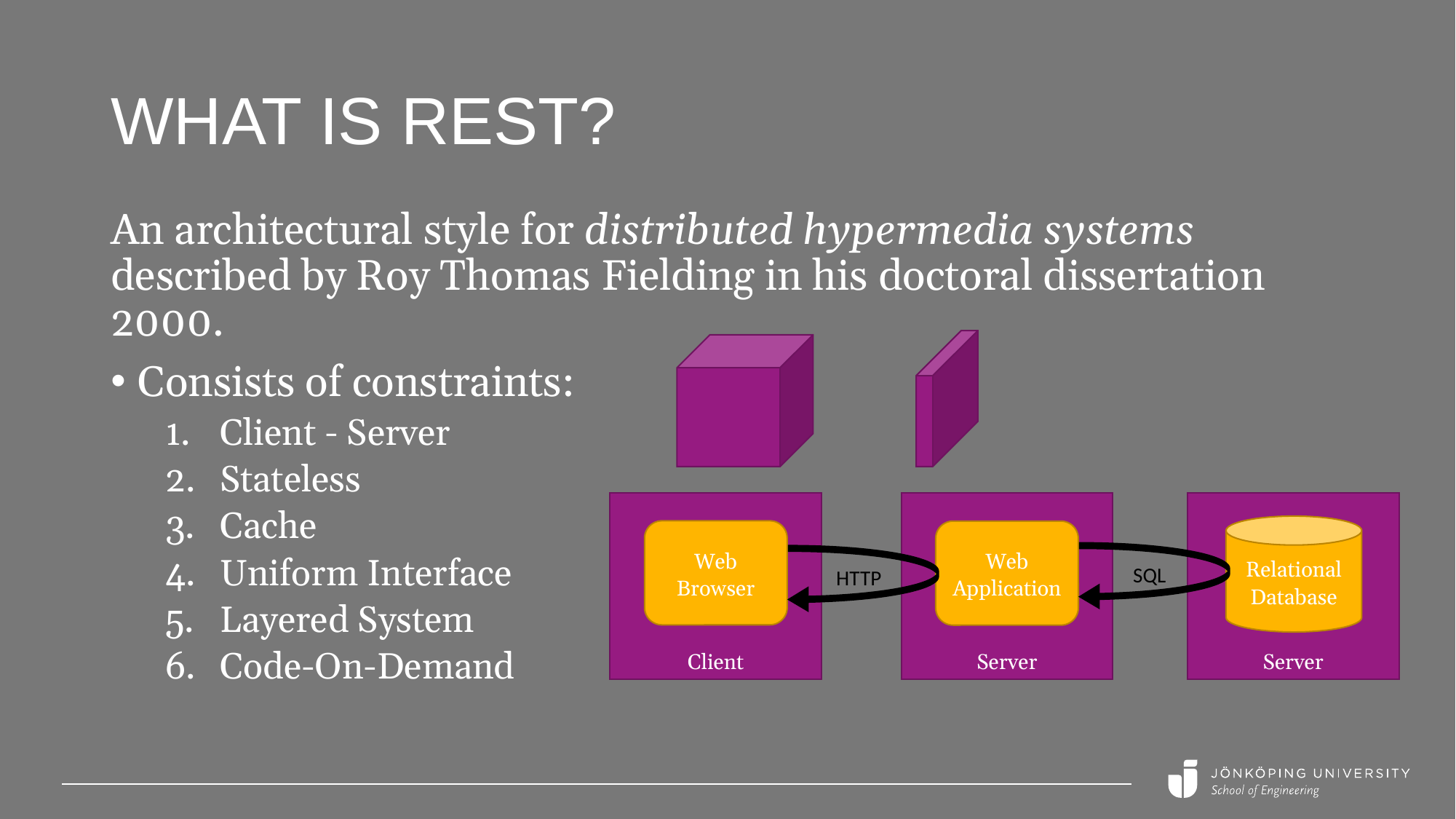

# What is REST?
An architectural style for distributed hypermedia systems described by Roy Thomas Fielding in his doctoral dissertation 2000.
Consists of constraints:
Client - Server
Stateless
Cache
Uniform Interface
Layered System
Code-On-Demand

Client
Server
Server
Relational
Database
Web Browser
Web Application

SQL
HTTP